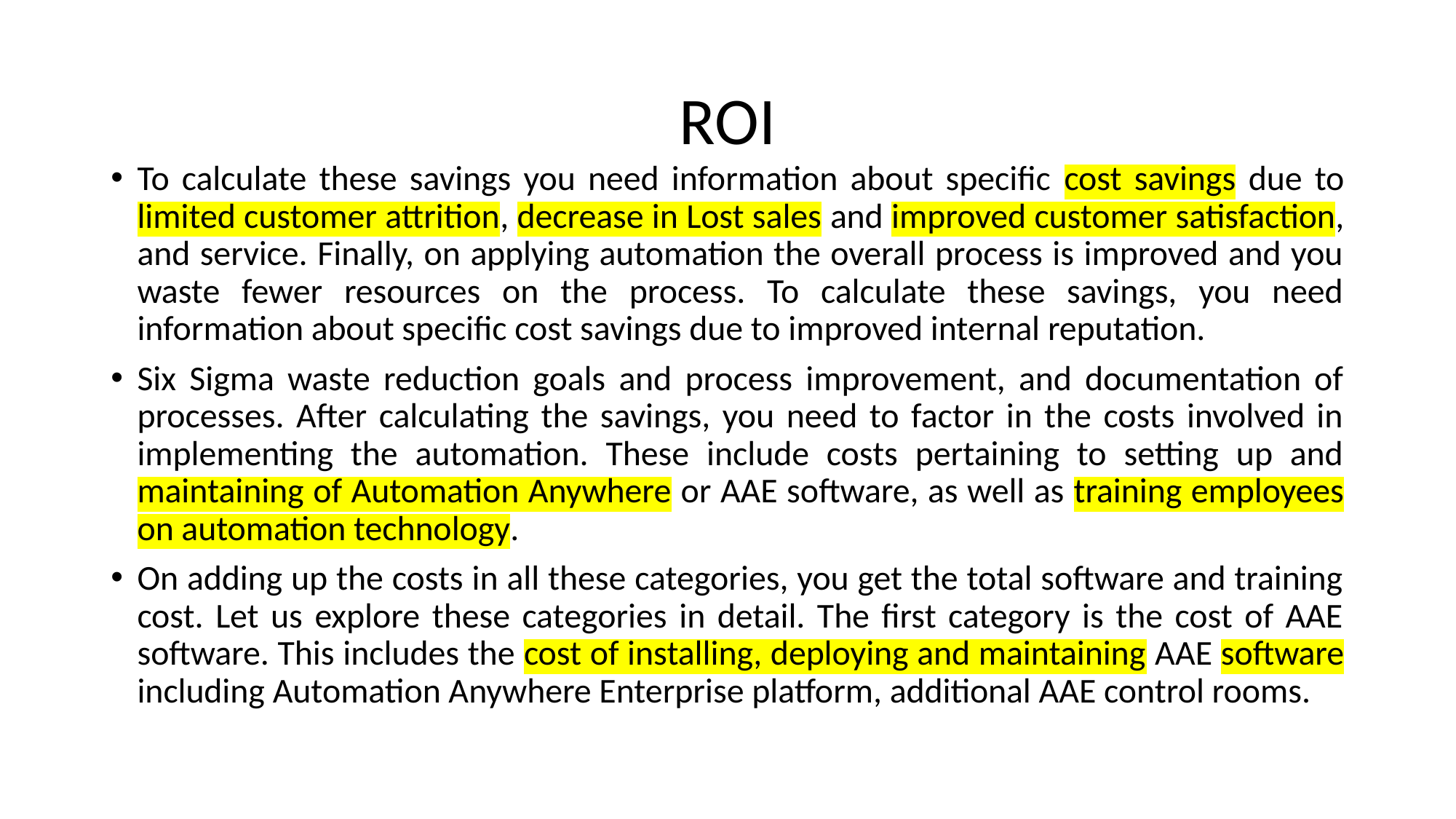

# ROI
To calculate these savings you need information about specific cost savings due to limited customer attrition, decrease in Lost sales and improved customer satisfaction, and service. Finally, on applying automation the overall process is improved and you waste fewer resources on the process. To calculate these savings, you need information about specific cost savings due to improved internal reputation.
Six Sigma waste reduction goals and process improvement, and documentation of processes. After calculating the savings, you need to factor in the costs involved in implementing the automation. These include costs pertaining to setting up and maintaining of Automation Anywhere or AAE software, as well as training employees on automation technology.
On adding up the costs in all these categories, you get the total software and training cost. Let us explore these categories in detail. The first category is the cost of AAE software. This includes the cost of installing, deploying and maintaining AAE software including Automation Anywhere Enterprise platform, additional AAE control rooms.